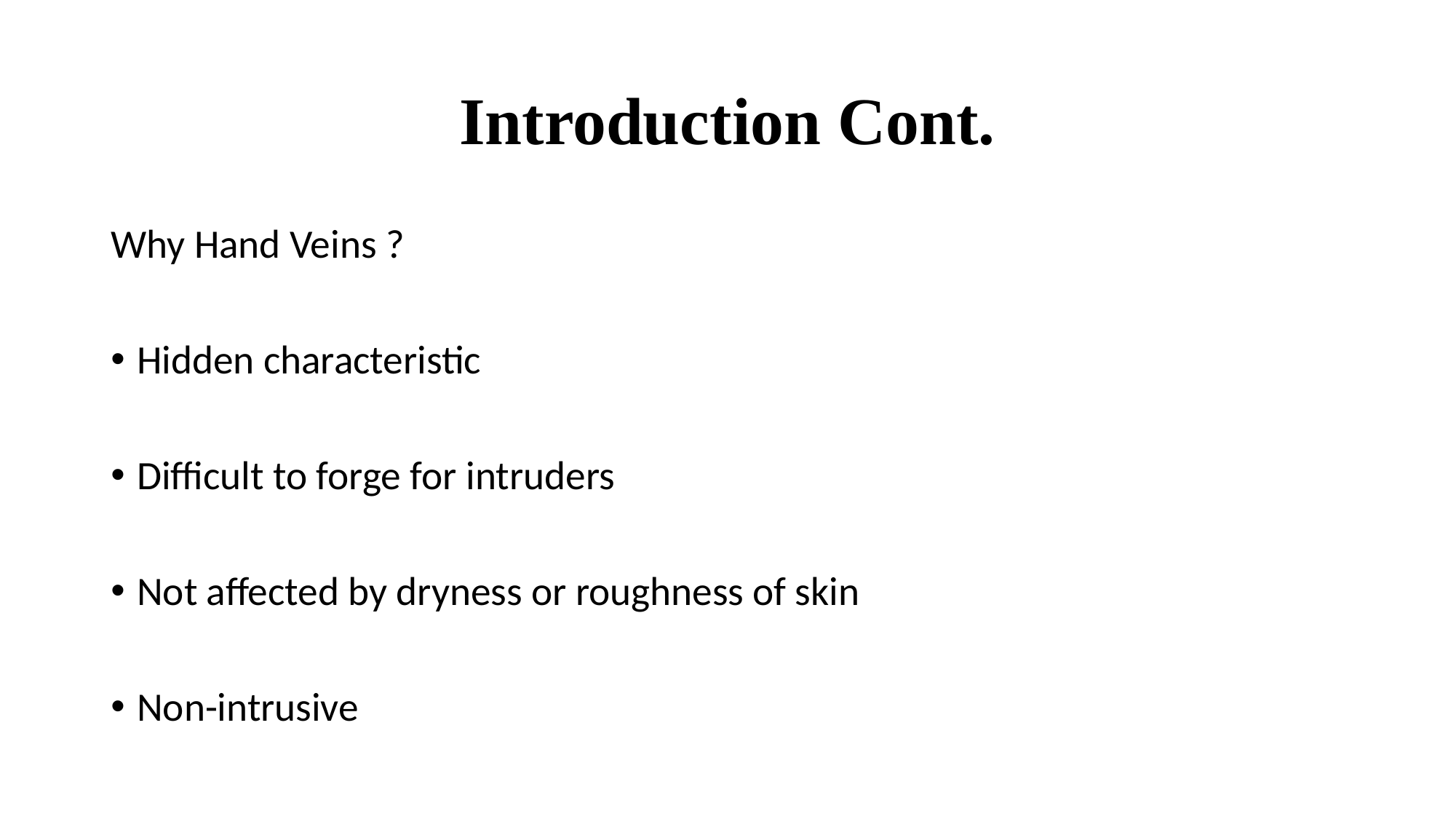

# Introduction Cont.
Why Hand Veins ?

Hidden characteristic

Difficult to forge for intruders

Not affected by dryness or roughness of skin

Non-intrusive